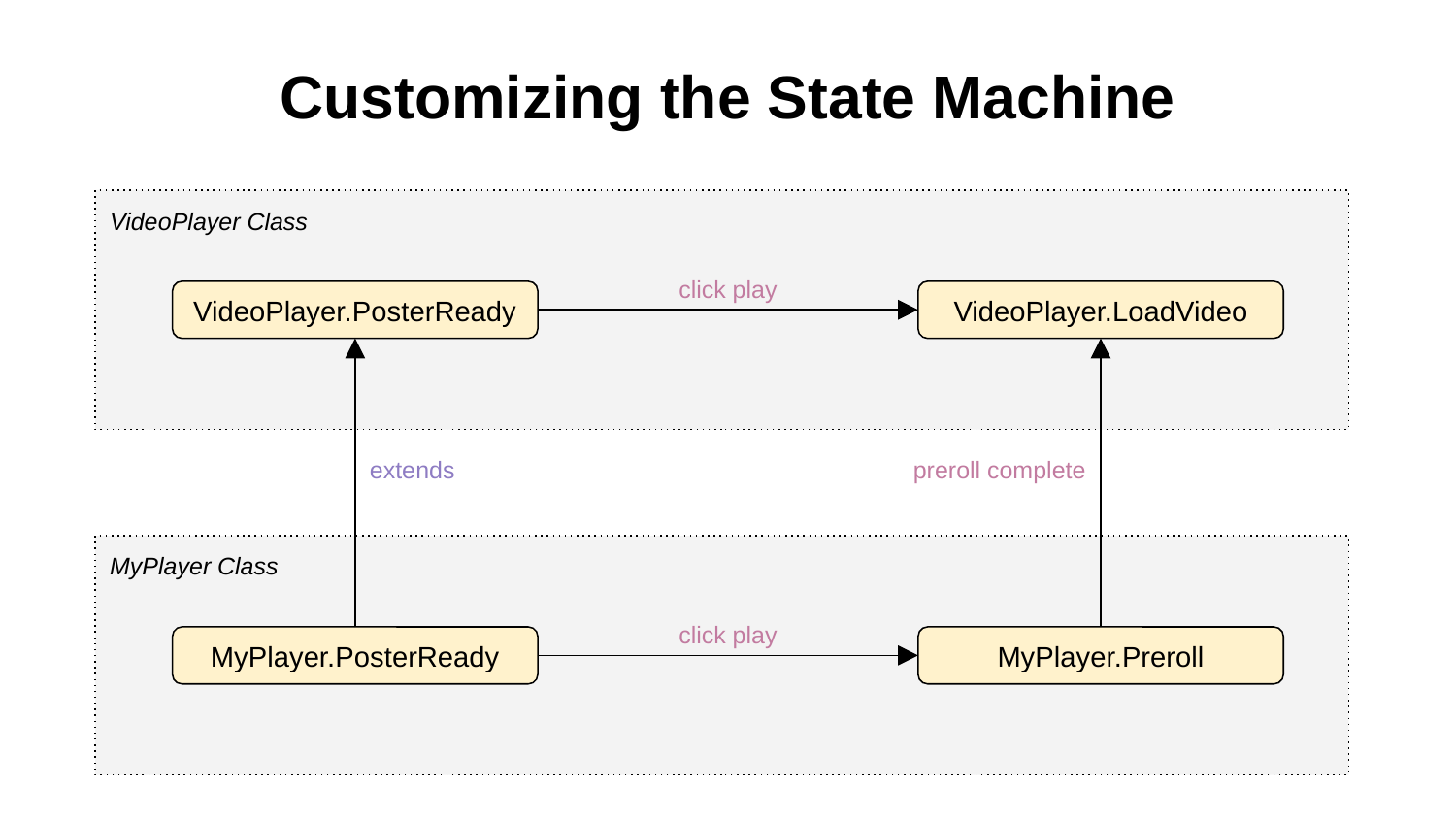

Customizing the State Machine

VideoPlayer Class
click play
VideoPlayer.PosterReady
VideoPlayer.LoadVideo
extends
preroll complete

MyPlayer Class
click play
MyPlayer.PosterReady
MyPlayer.Preroll